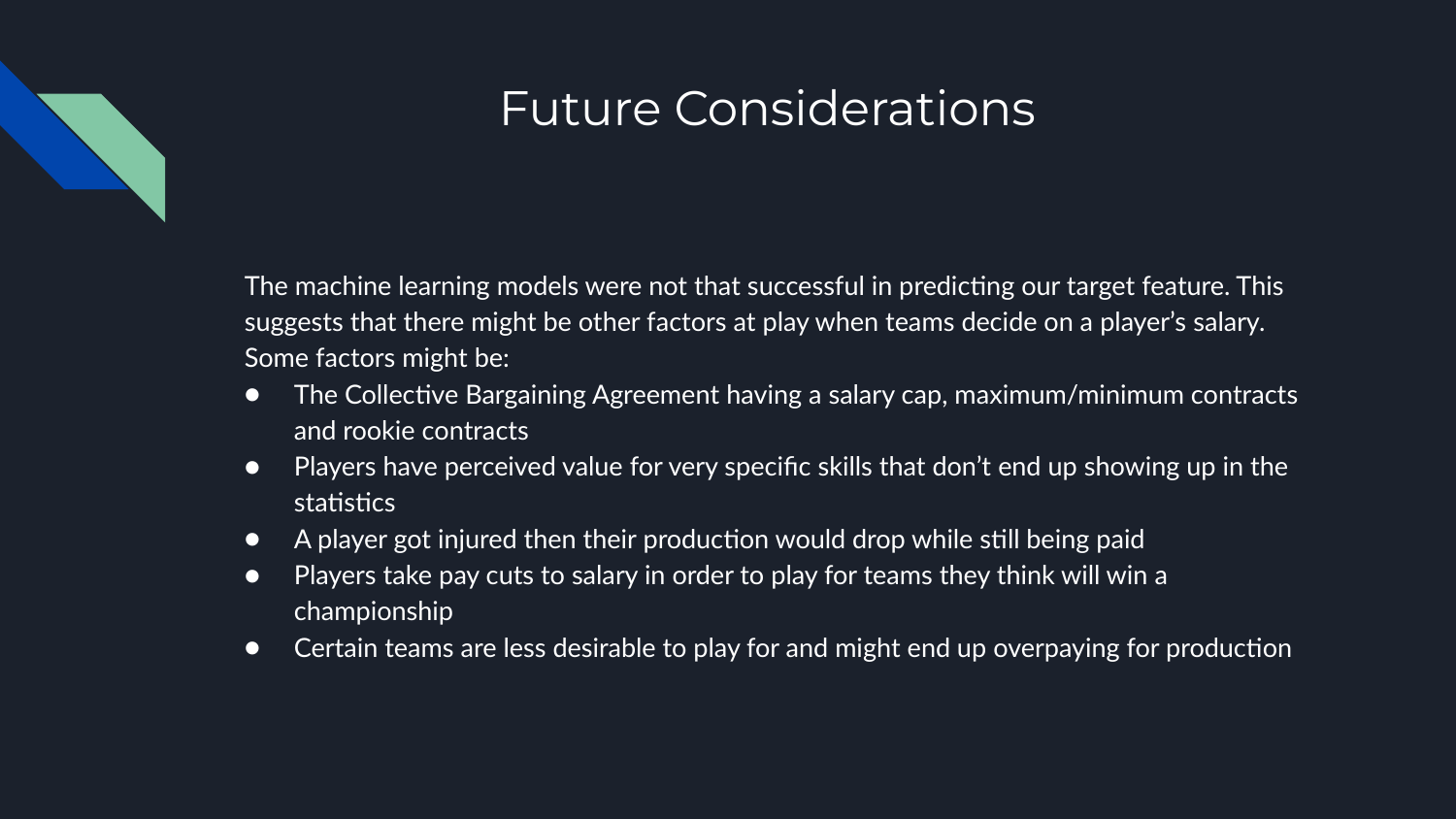

# Future Considerations
The machine learning models were not that successful in predicting our target feature. This suggests that there might be other factors at play when teams decide on a player’s salary. Some factors might be:
The Collective Bargaining Agreement having a salary cap, maximum/minimum contracts and rookie contracts
Players have perceived value for very specific skills that don’t end up showing up in the statistics
A player got injured then their production would drop while still being paid
Players take pay cuts to salary in order to play for teams they think will win a championship
Certain teams are less desirable to play for and might end up overpaying for production